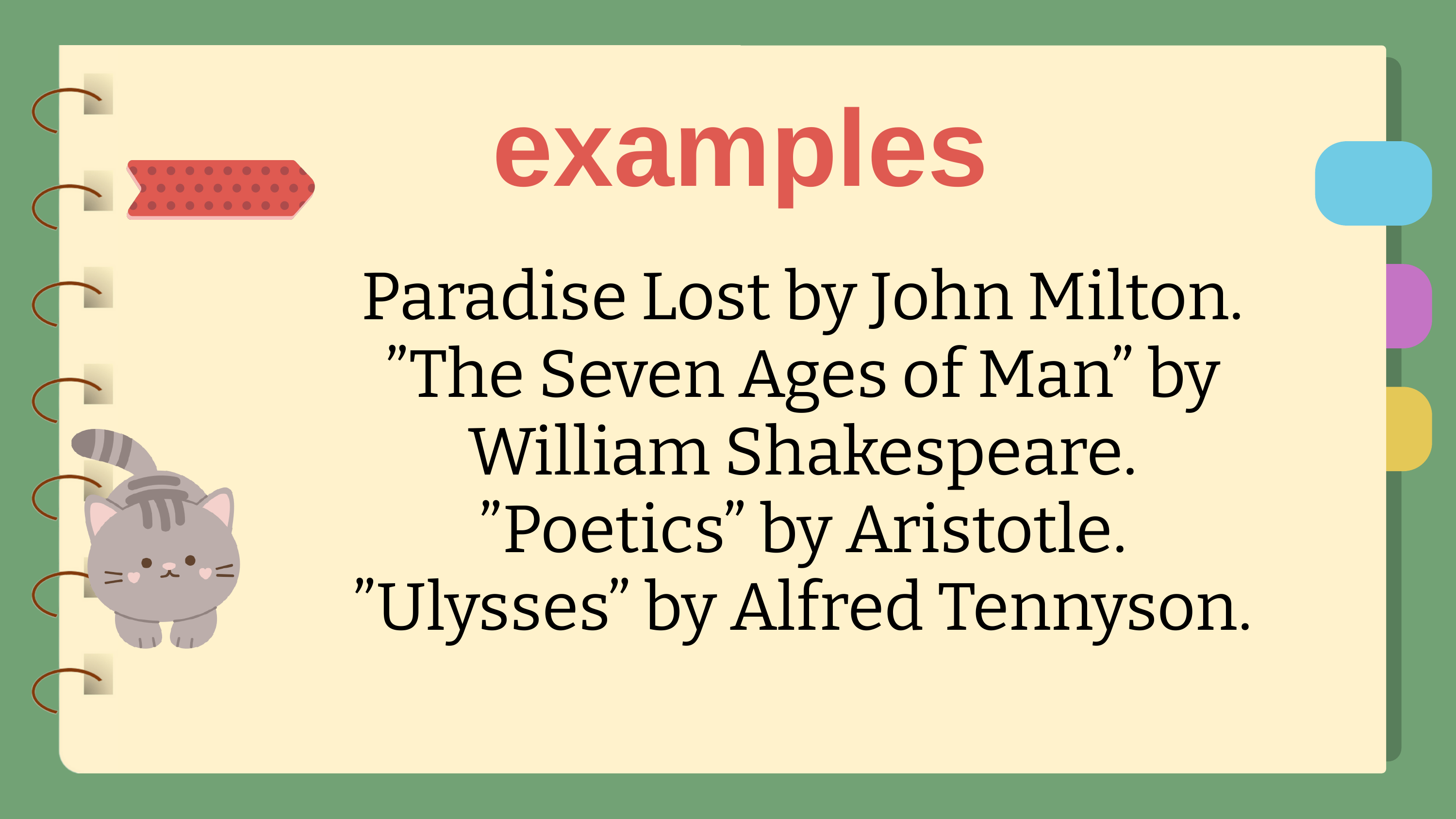

examples

Paradise Lost by John Milton.
”The Seven Ages of Man” by William Shakespeare.
”Poetics” by Aristotle.
”Ulysses” by Alfred Tennyson.